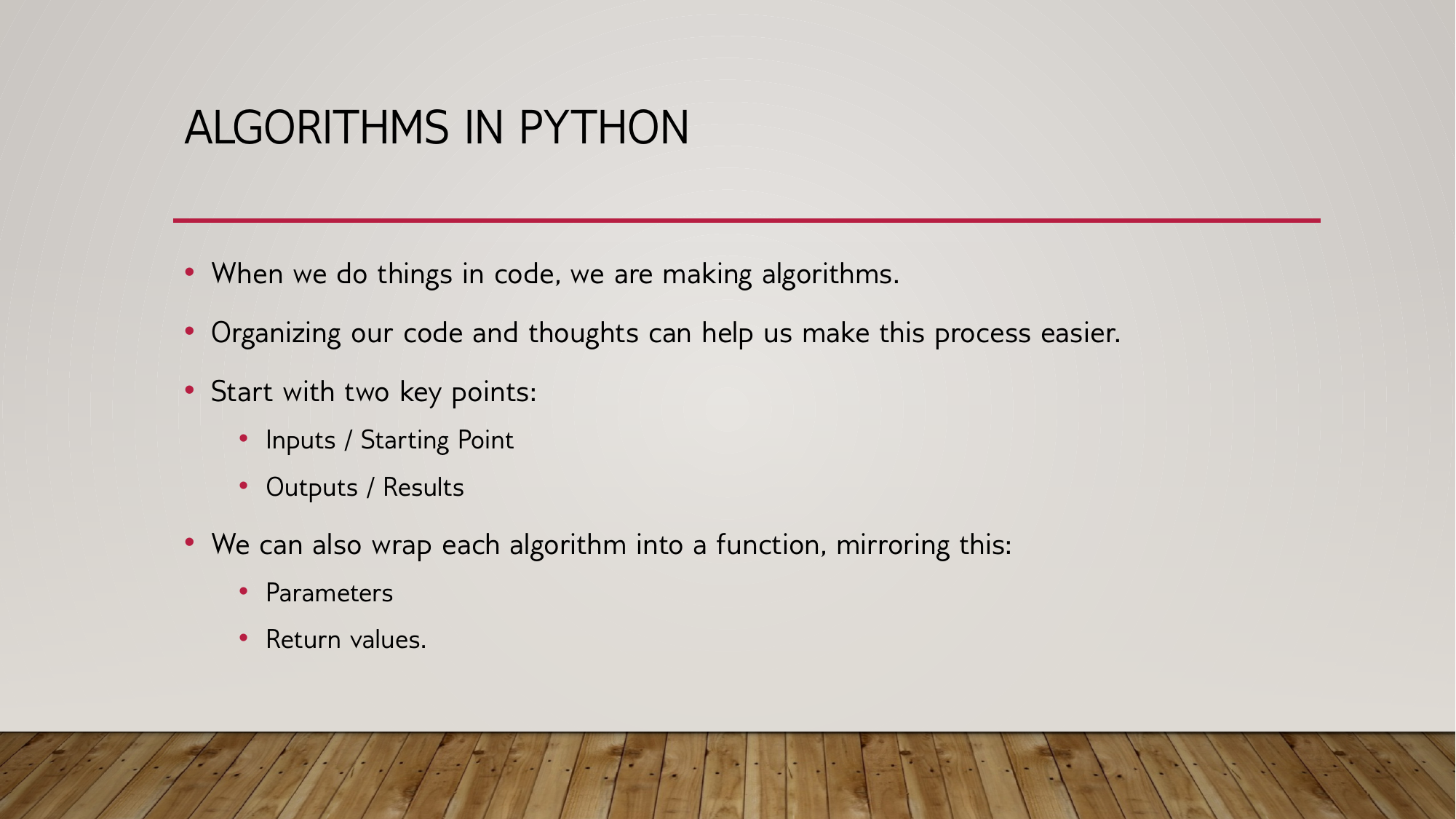

# Algorithms in Python
When we do things in code, we are making algorithms.
Organizing our code and thoughts can help us make this process easier.
Start with two key points:
Inputs / Starting Point
Outputs / Results
We can also wrap each algorithm into a function, mirroring this:
Parameters
Return values.